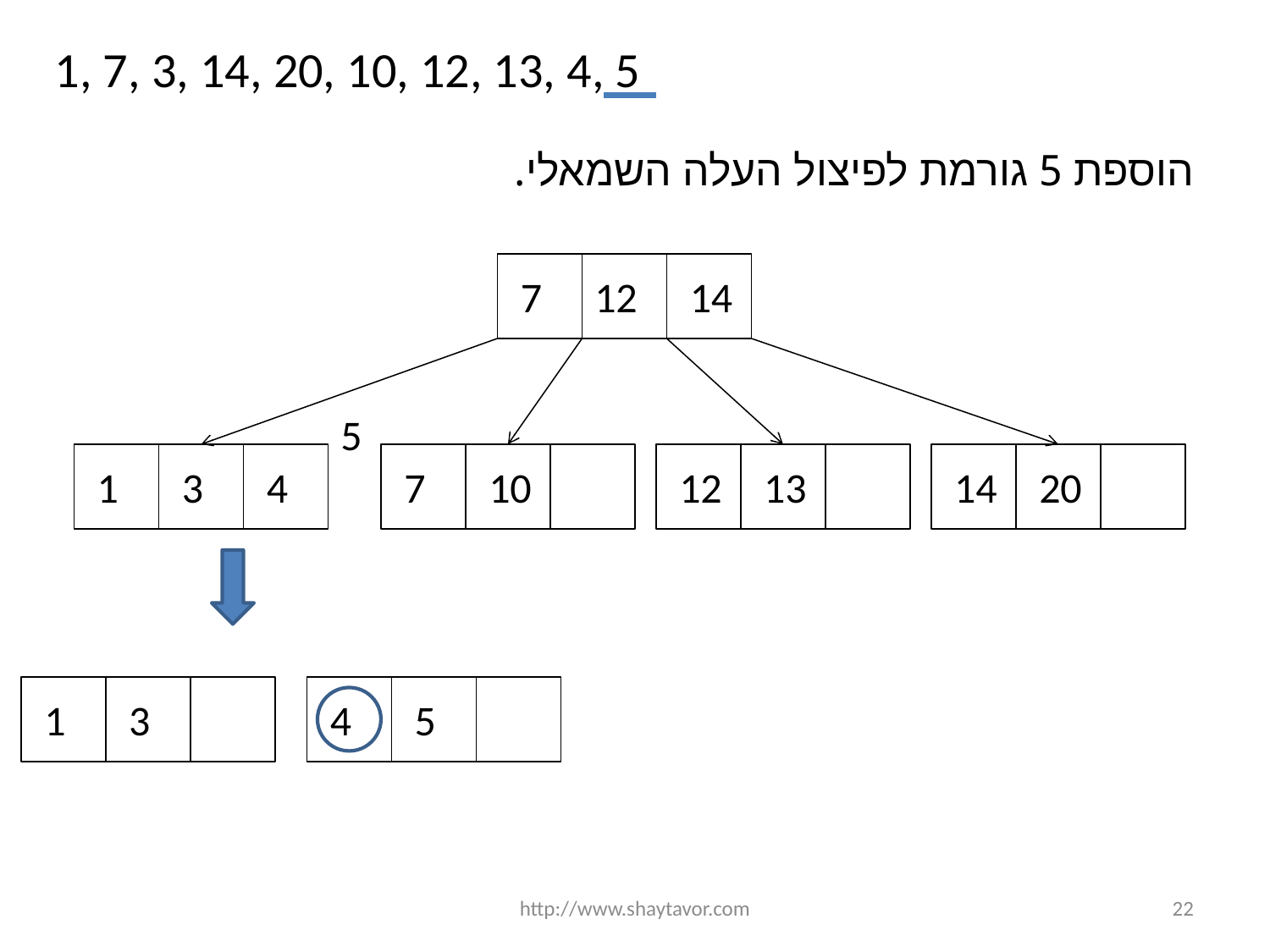

1, 7, 3, 14, 20, 10, 12, 13, 4, 5
הוספת 5 גורמת לפיצול העלה השמאלי.

7
12
14
5

1
3
4
7
10
12
13
14
20

1
3
4

5
http://www.shaytavor.com
22